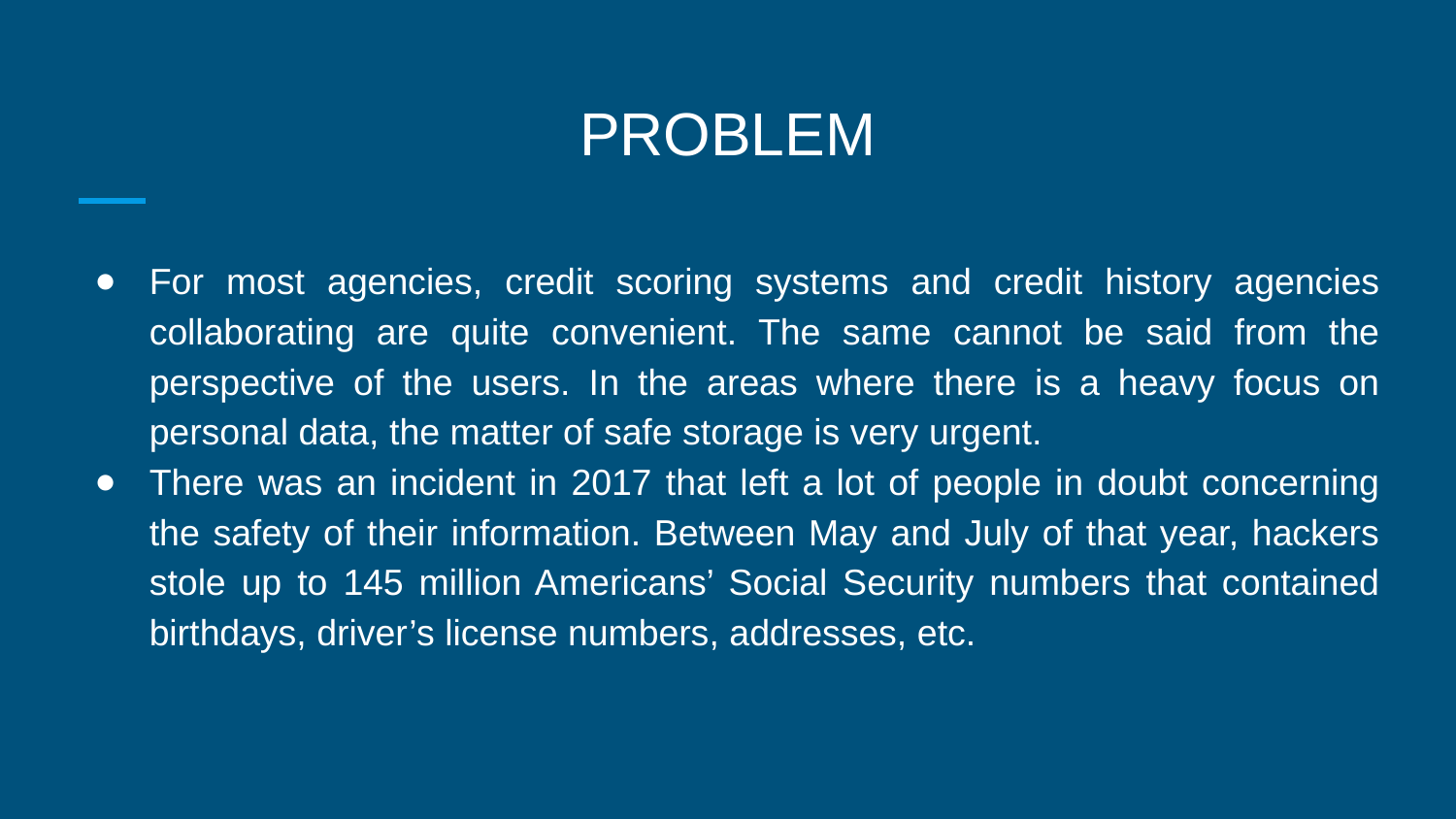

# PROBLEM
For most agencies, credit scoring systems and credit history agencies collaborating are quite convenient. The same cannot be said from the perspective of the users. In the areas where there is a heavy focus on personal data, the matter of safe storage is very urgent.
There was an incident in 2017 that left a lot of people in doubt concerning the safety of their information. Between May and July of that year, hackers stole up to 145 million Americans’ Social Security numbers that contained birthdays, driver’s license numbers, addresses, etc.